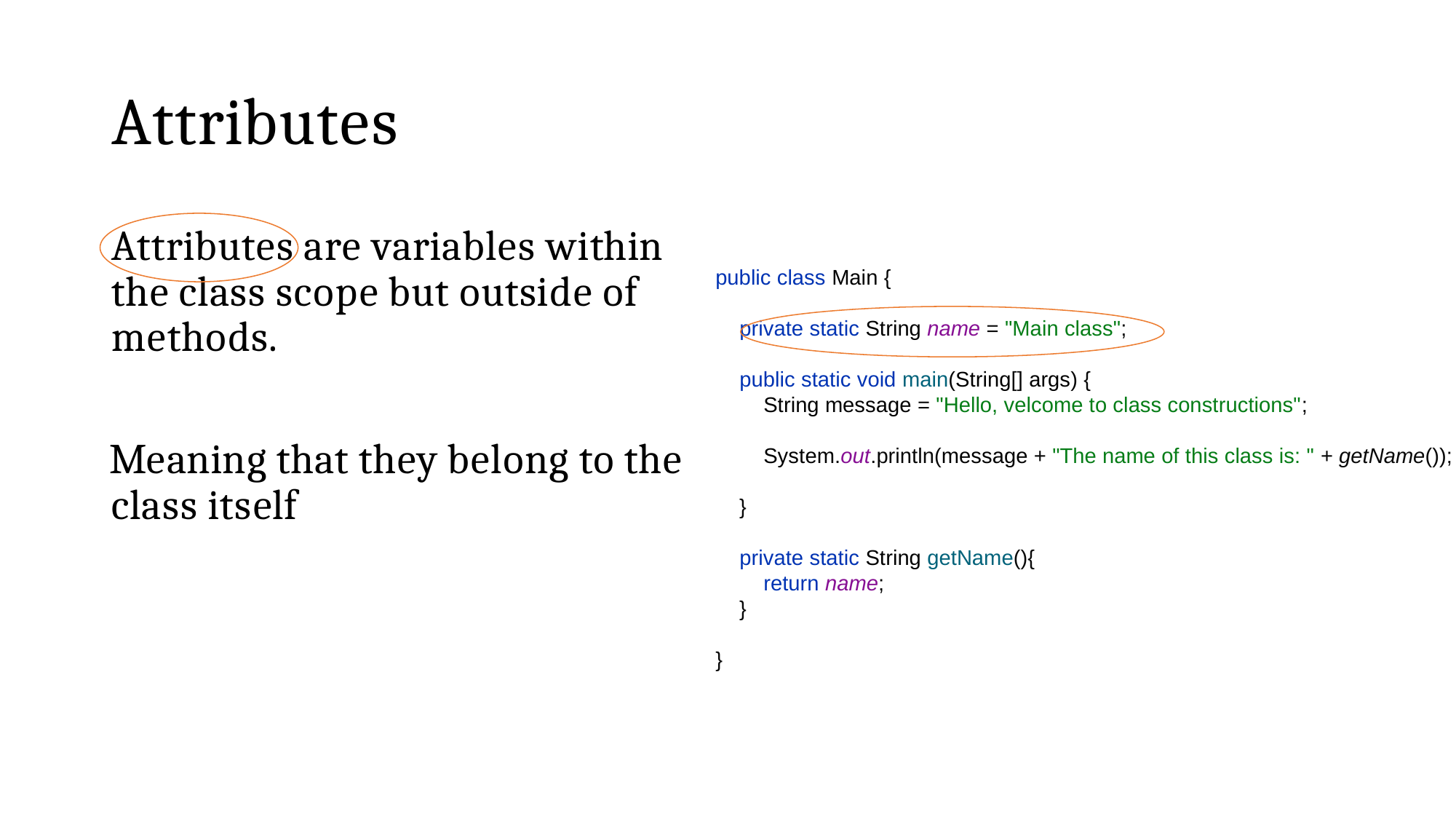

# Attributes

Attributes are variables within the class scope but outside of methods.

Meaning that they belong to the class itself

public class Main {
    private static String name = "Main class";
    public static void main(String[] args) {
        String message = "Hello, velcome to class constructions";
        System.out.println(message + "The name of this class is: " + getName());
    }
    private static String getName(){
        return name;
    }
}